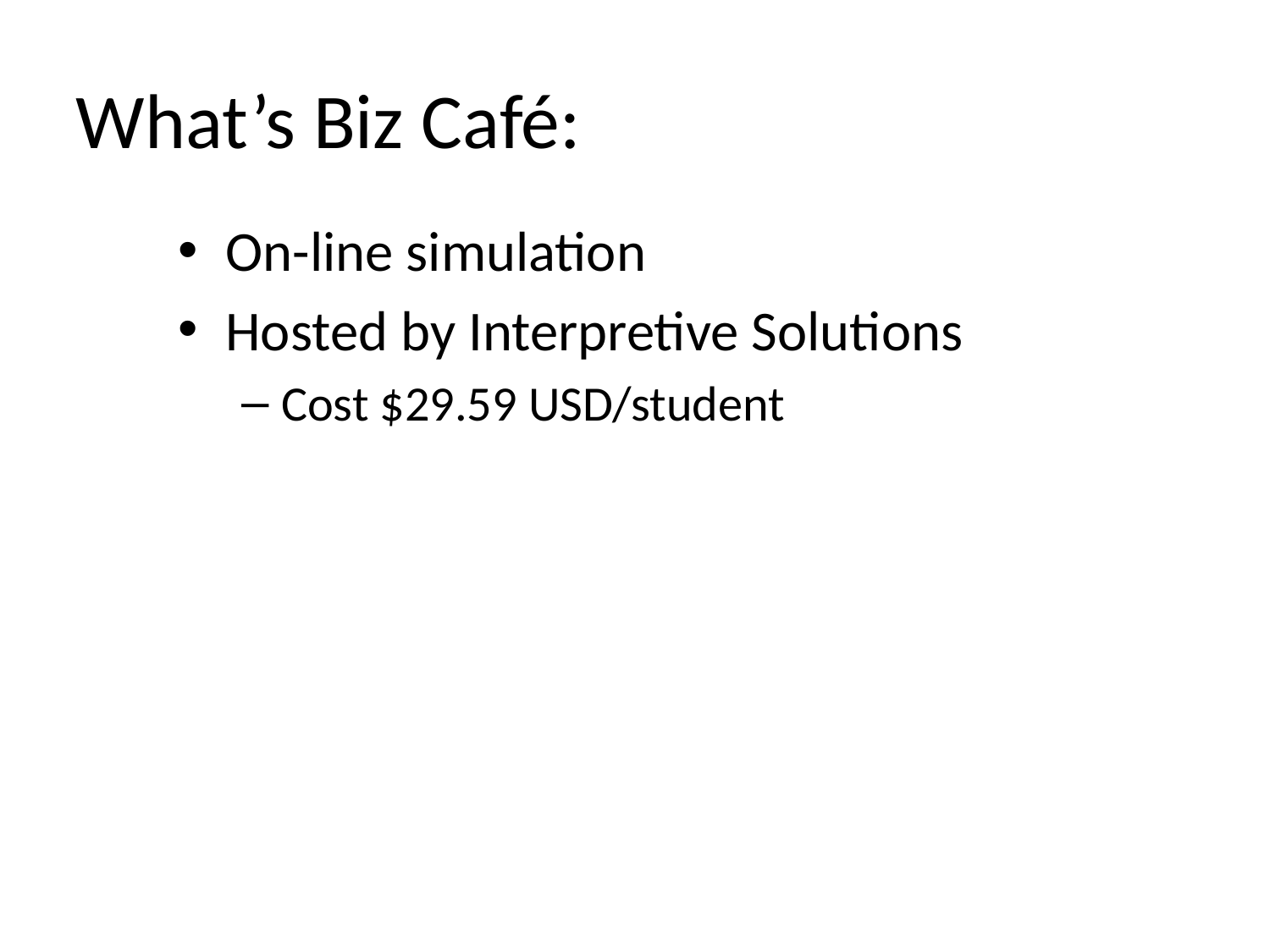

What’s Biz Café:
On-line simulation
Hosted by Interpretive Solutions
Cost $29.59 USD/student